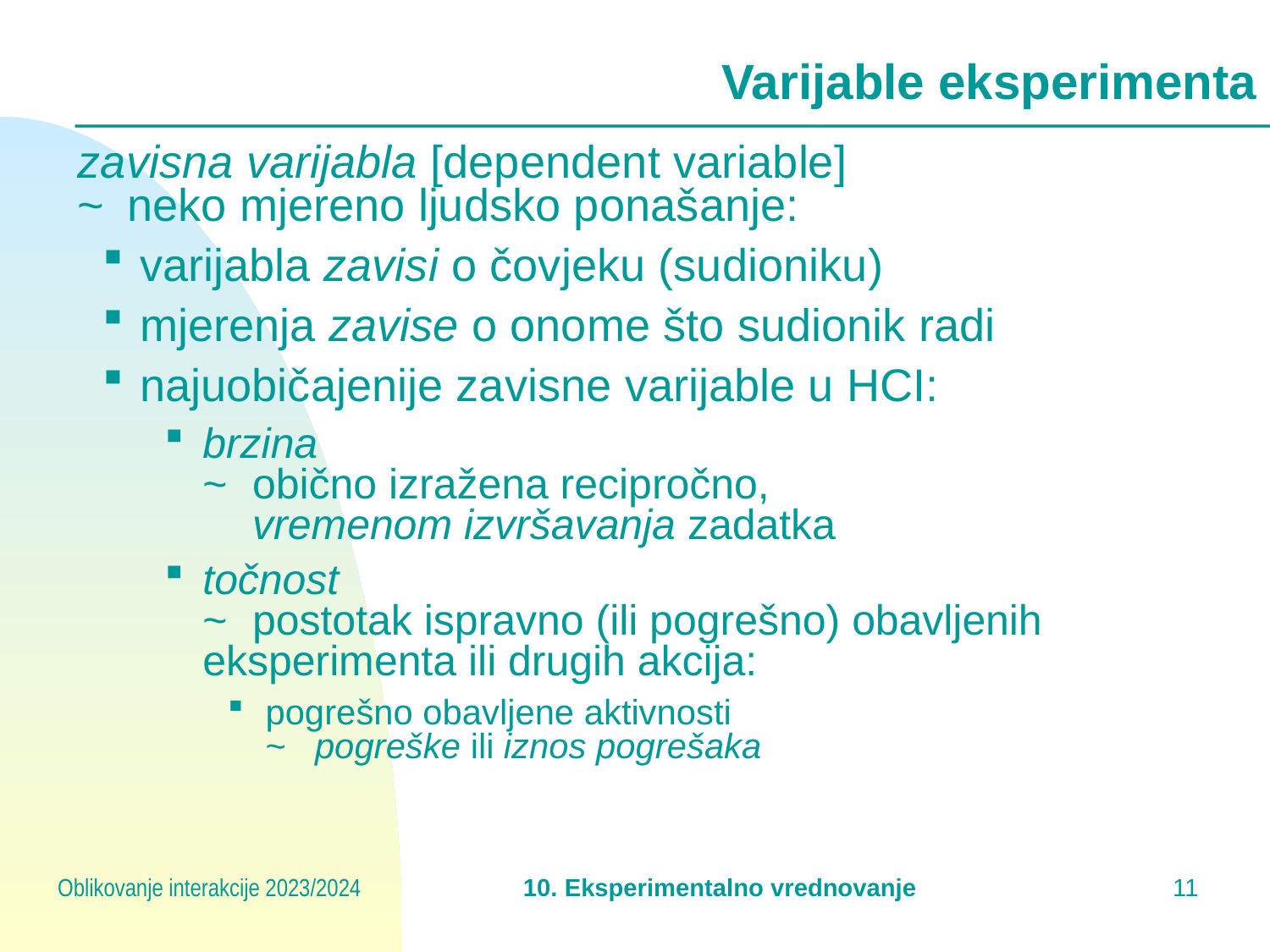

# Varijable eksperimenta
zavisna varijabla [dependent variable]
~	neko mjereno ljudsko ponašanje:
varijabla zavisi o čovjeku (sudioniku)
mjerenja zavise o onome što sudionik radi
najuobičajenije zavisne varijable u HCI:
brzina
~	obično izražena recipročno,
	vremenom izvršavanja zadatka
točnost
~	postotak ispravno (ili pogrešno) obavljenih  	eksperimenta ili drugih akcija:
pogrešno obavljene aktivnosti
~	pogreške ili iznos pogrešaka
Oblikovanje interakcije 2023/2024
10. Eksperimentalno vrednovanje
11